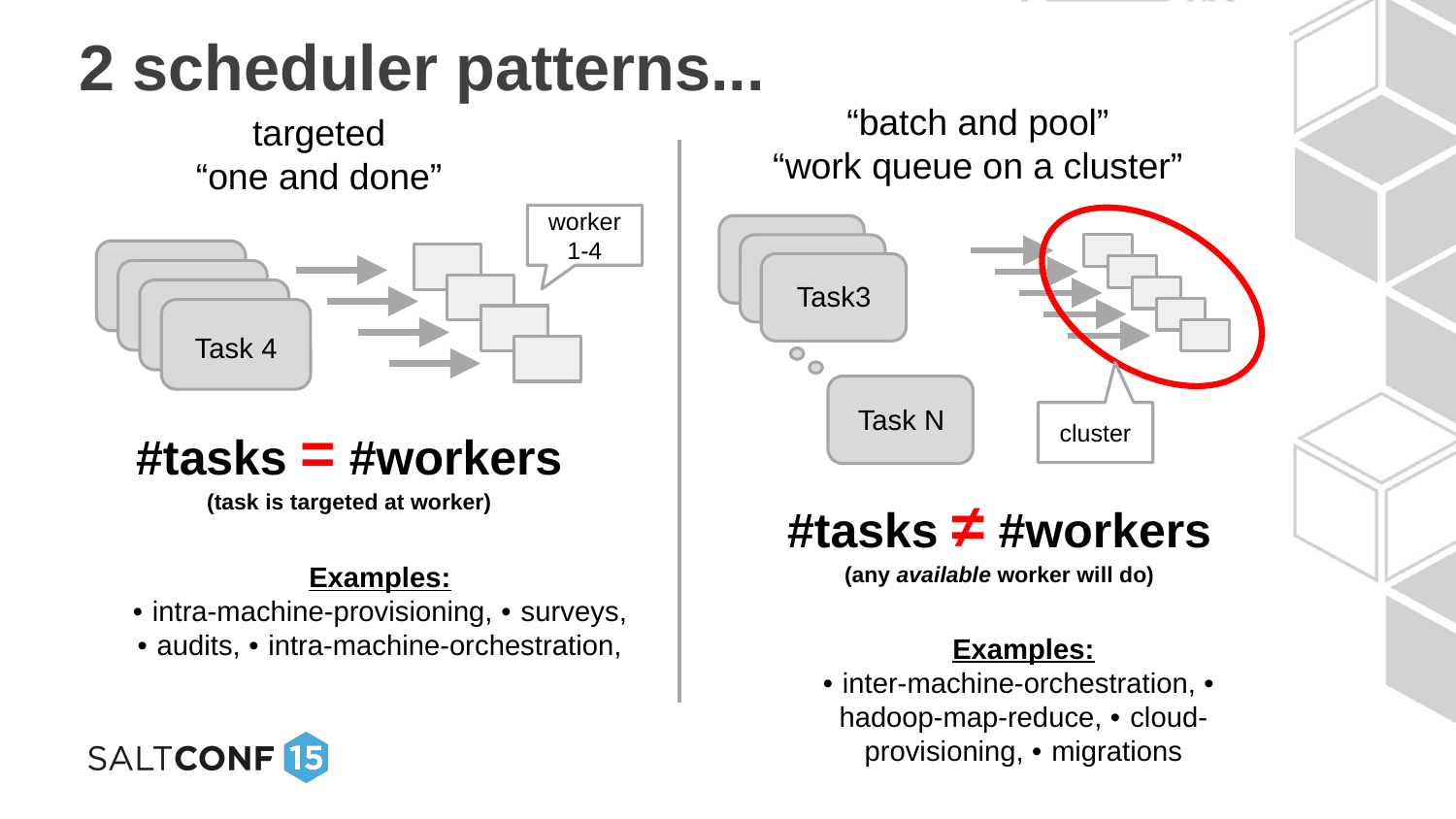

# 2 scheduler patterns...
“batch and pool”
“work queue on a cluster”

targeted
“one and done”
worker
1-4

Task3

Task 4

Task N
cluster
#tasks = #workers
(task is targeted at worker)
#tasks ≠ #workers
(any available worker will do)
Examples:
•-intra-machine-provisioning, •-surveys, •-audits, •-intra-machine-orchestration,
Examples:
•-inter-machine-orchestration, •-hadoop-map-reduce, •-cloud-provisioning, •-migrations